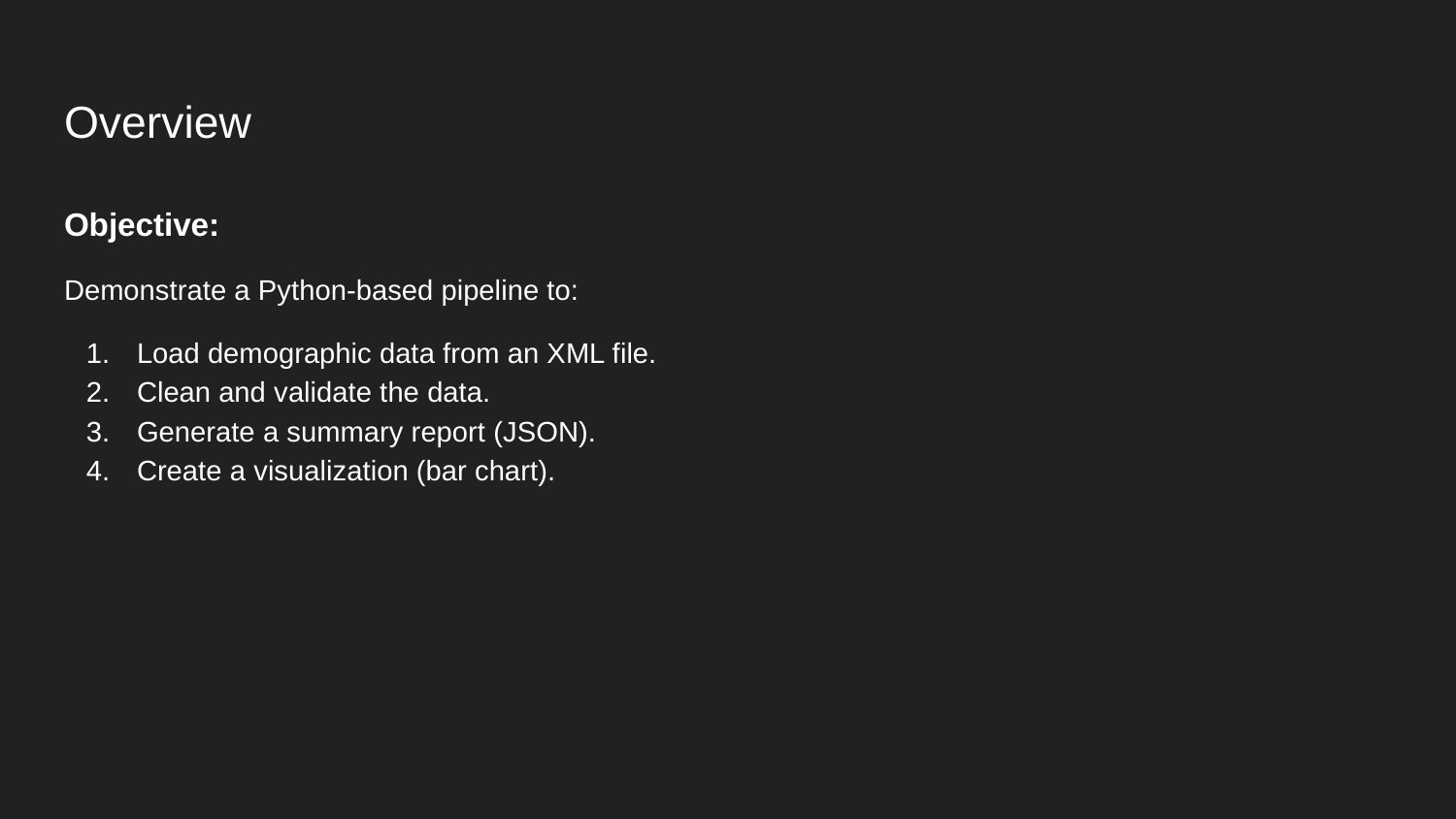

# Overview

Objective:
Demonstrate a Python-based pipeline to:
Load demographic data from an XML file.
Clean and validate the data.
Generate a summary report (JSON).
Create a visualization (bar chart).